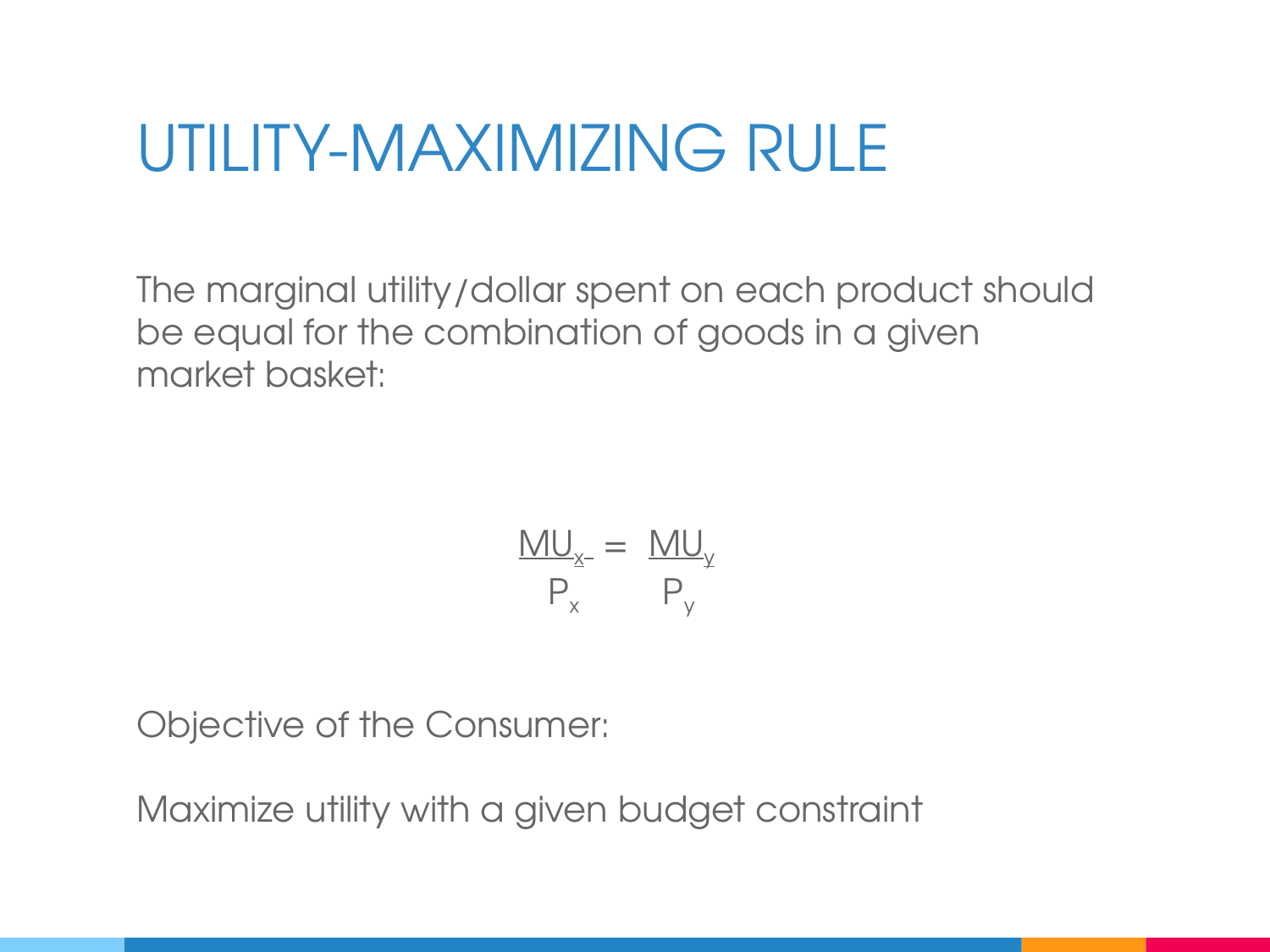

# UTILITY-MAXIMIZING RULE
The marginal utility/dollar spent on each product should be equal for the combination of goods in a given market basket:

MUx  =  MUy
 Px         Py

Objective of the Consumer:

Maximize utility with a given budget constraint